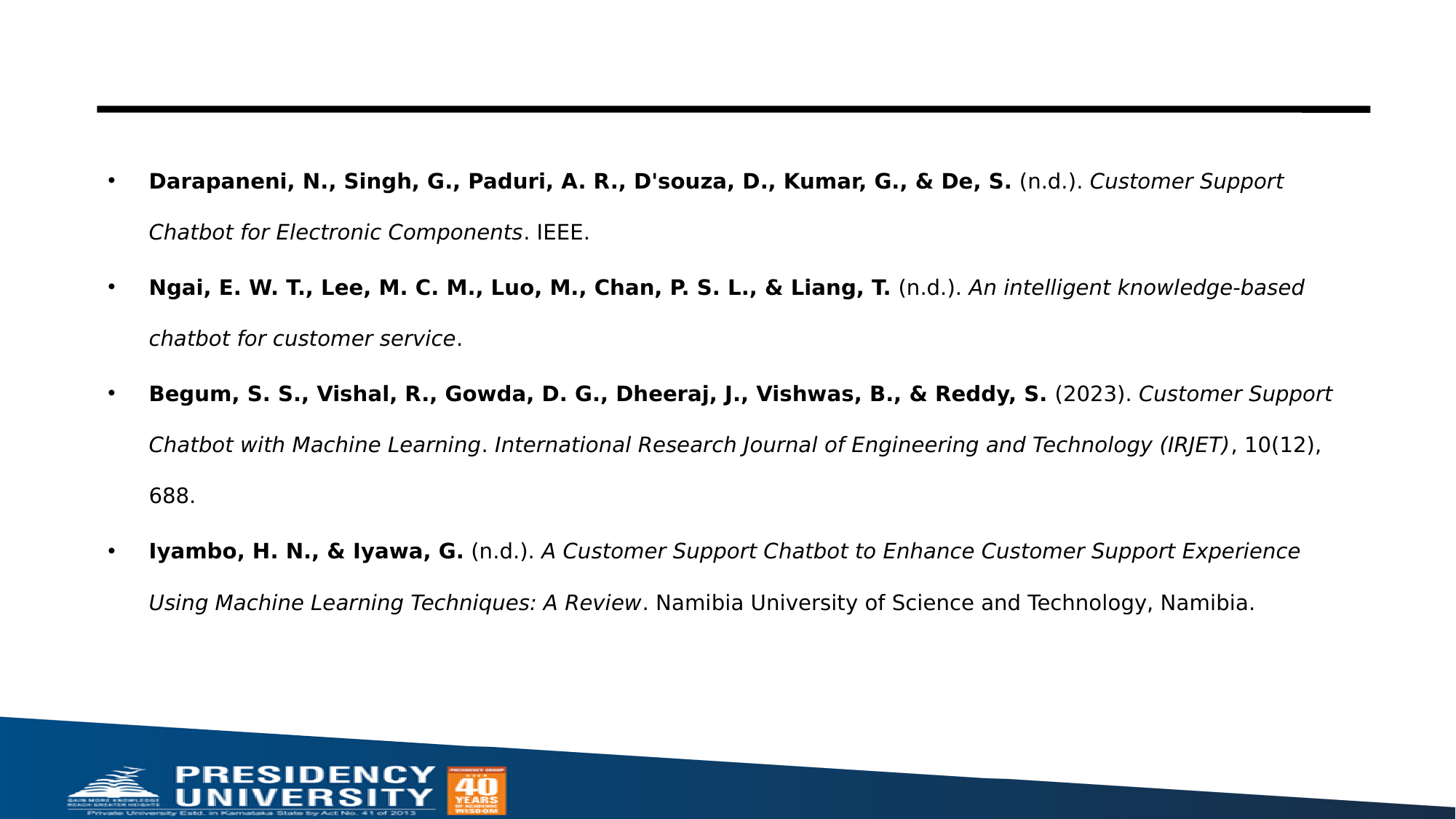

Darapaneni, N., Singh, G., Paduri, A. R., D'souza, D., Kumar, G., & De, S. (n.d.). Customer Support Chatbot for Electronic Components. IEEE.
Ngai, E. W. T., Lee, M. C. M., Luo, M., Chan, P. S. L., & Liang, T. (n.d.). An intelligent knowledge-based chatbot for customer service.
Begum, S. S., Vishal, R., Gowda, D. G., Dheeraj, J., Vishwas, B., & Reddy, S. (2023). Customer Support Chatbot with Machine Learning. International Research Journal of Engineering and Technology (IRJET), 10(12), 688.
Iyambo, H. N., & Iyawa, G. (n.d.). A Customer Support Chatbot to Enhance Customer Support Experience Using Machine Learning Techniques: A Review. Namibia University of Science and Technology, Namibia.